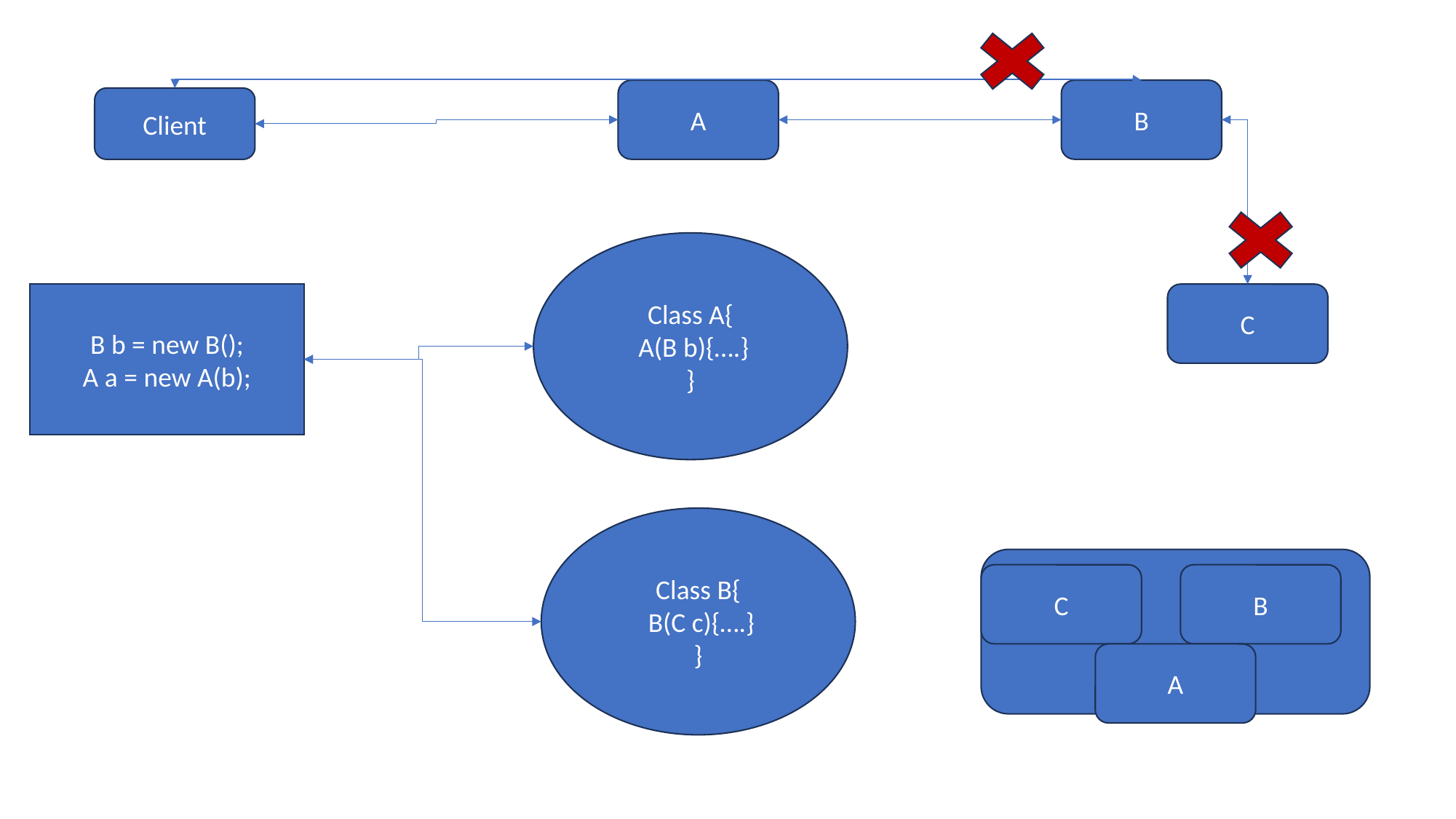

A
B
Client

Class A{
 A(B b){….}
}
B b = new B();
A a = new A(b);
C
Class B{
 B(C c){….}
}

C
B
A